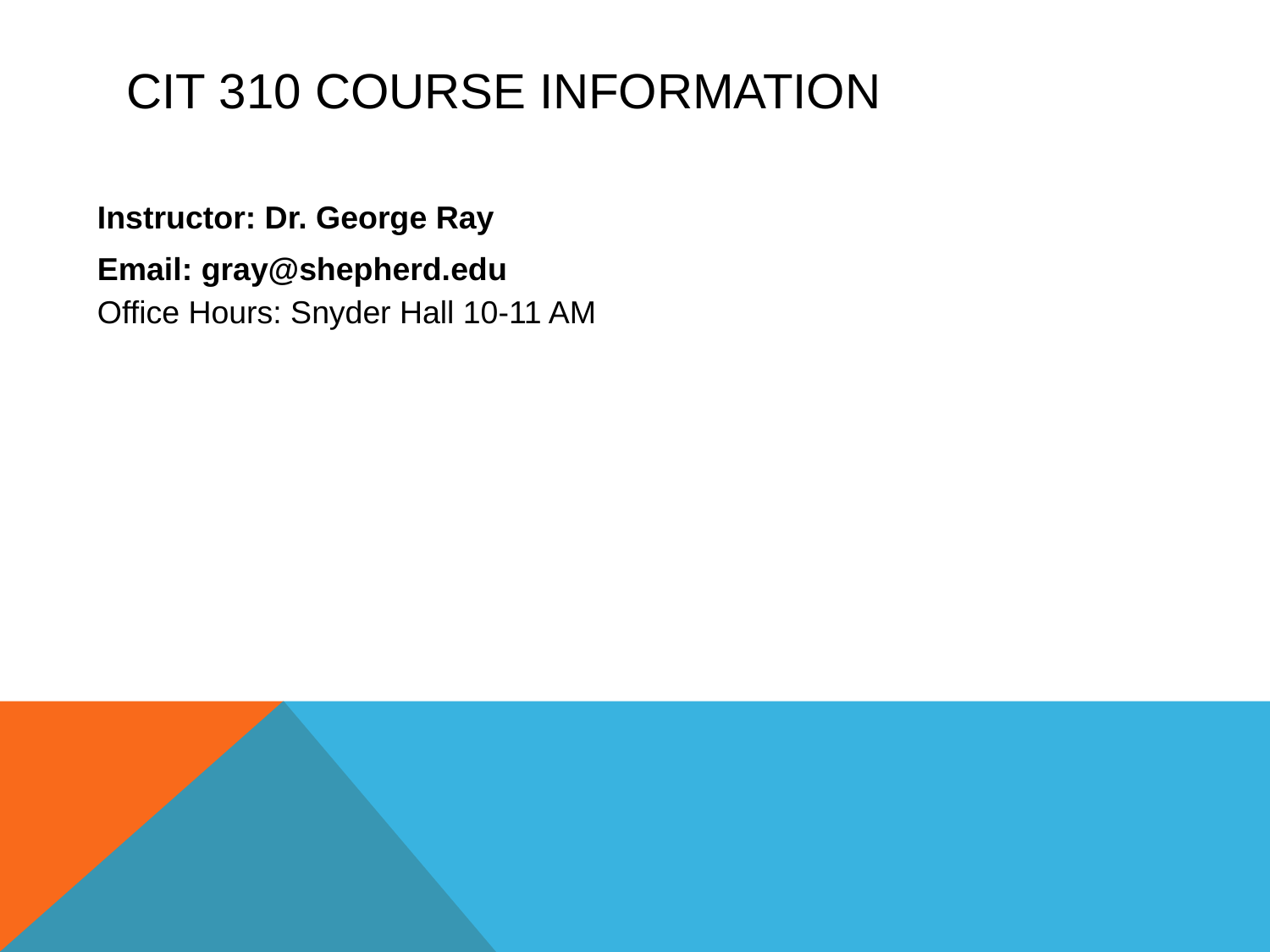

# CIT 310 Course Information
Instructor: Dr. George Ray
Email: gray@shepherd.edu
Office Hours: Snyder Hall 10-11 AM